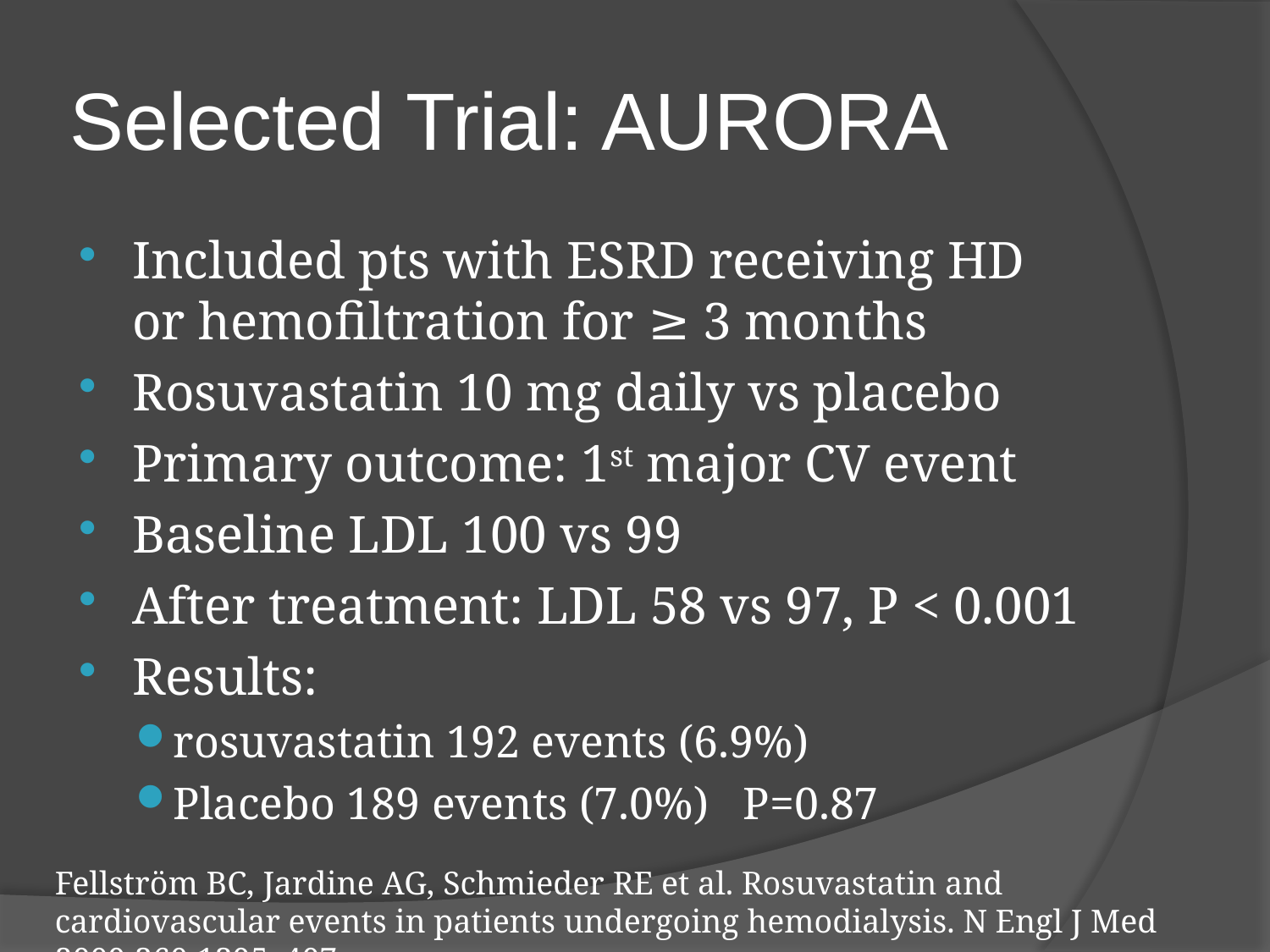

# Selected Trial: AURORA
Included pts with ESRD receiving HD or hemofiltration for ≥ 3 months
Rosuvastatin 10 mg daily vs placebo
Primary outcome: 1st major CV event
Baseline LDL 100 vs 99
After treatment: LDL 58 vs 97, P < 0.001
Results:
rosuvastatin 192 events (6.9%)
Placebo 189 events (7.0%)   P=0.87
Fellström BC, Jardine AG, Schmieder RE et al. Rosuvastatin and cardiovascular events in patients undergoing hemodialysis. N Engl J Med 2009;360:1395–407.